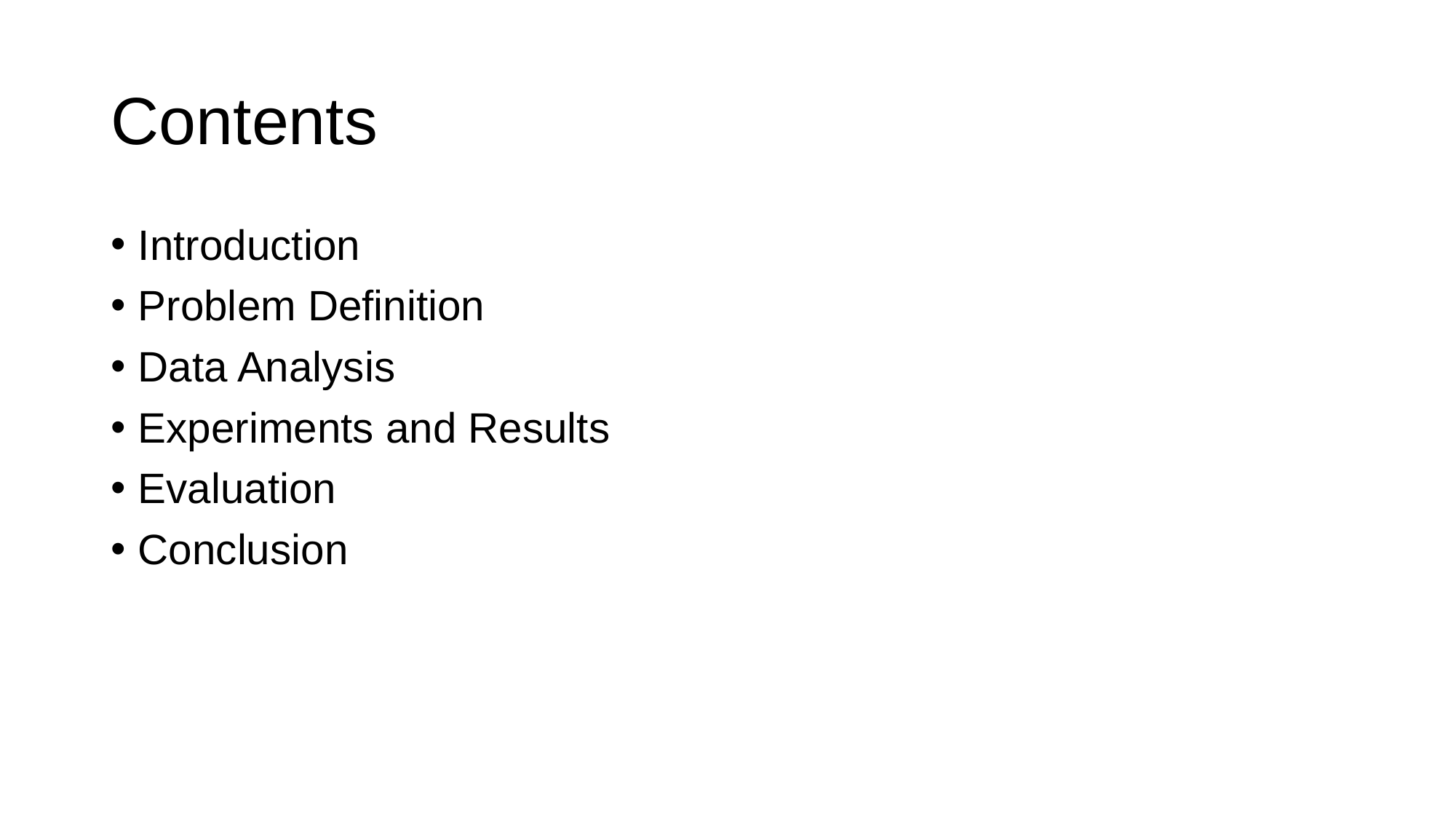

# Contents
Introduction
Problem Definition
Data Analysis
Experiments and Results
Evaluation
Conclusion